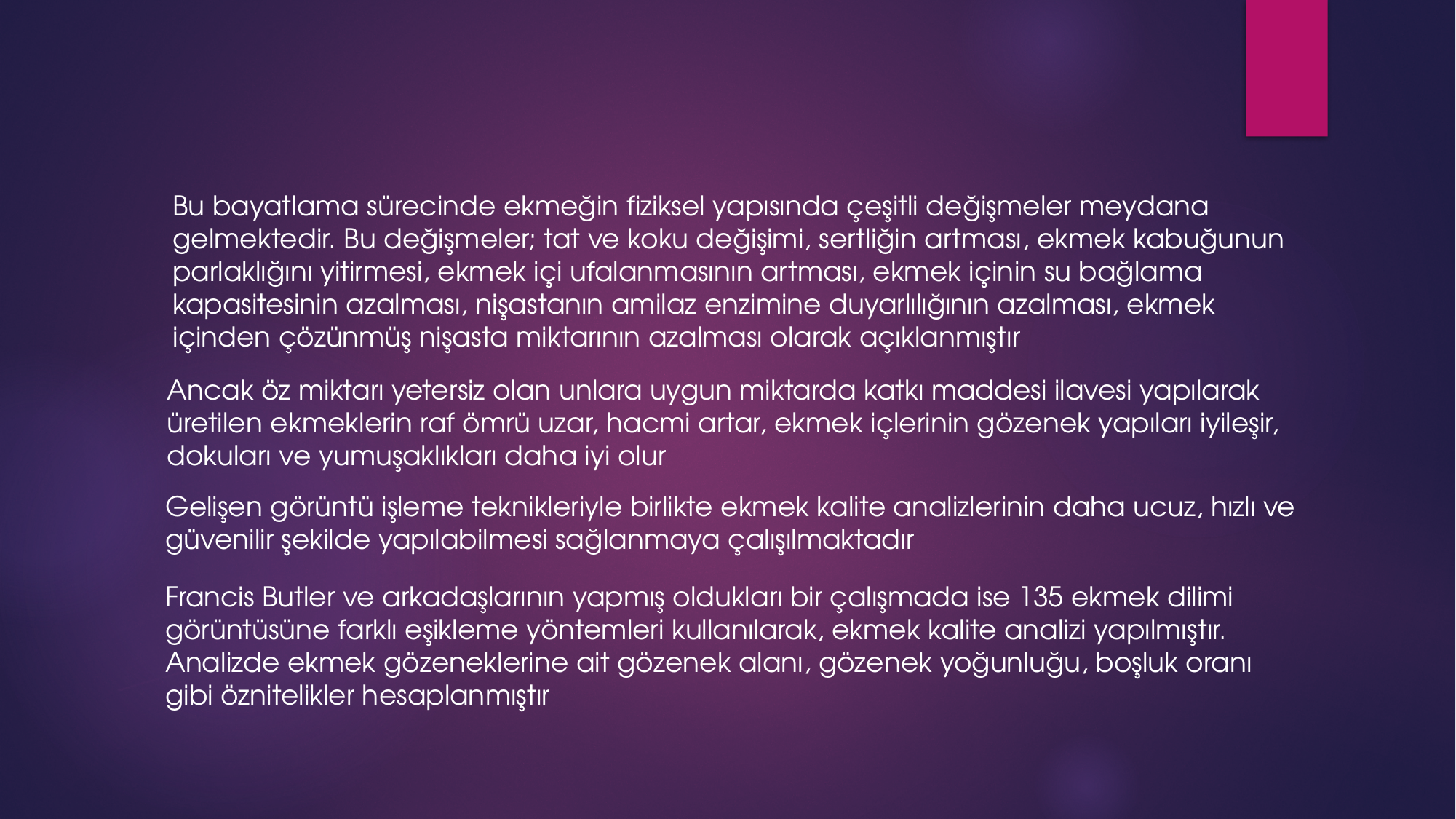

Bu bayatlama sürecinde ekmeğin fiziksel yapısında çeşitli değişmeler meydana gelmektedir. Bu değişmeler; tat ve koku değişimi, sertliğin artması, ekmek kabuğunun parlaklığını yitirmesi, ekmek içi ufalanmasının artması, ekmek içinin su bağlama kapasitesinin azalması, nişastanın amilaz enzimine duyarlılığının azalması, ekmek içinden çözünmüş nişasta miktarının azalması olarak açıklanmıştır
Ancak öz miktarı yetersiz olan unlara uygun miktarda katkı maddesi ilavesi yapılarak üretilen ekmeklerin raf ömrü uzar, hacmi artar, ekmek içlerinin gözenek yapıları iyileşir, dokuları ve yumuşaklıkları daha iyi olur
Gelişen görüntü işleme teknikleriyle birlikte ekmek kalite analizlerinin daha ucuz, hızlı ve güvenilir şekilde yapılabilmesi sağlanmaya çalışılmaktadır
Francis Butler ve arkadaşlarının yapmış oldukları bir çalışmada ise 135 ekmek dilimi görüntüsüne farklı eşikleme yöntemleri kullanılarak, ekmek kalite analizi yapılmıştır. Analizde ekmek gözeneklerine ait gözenek alanı, gözenek yoğunluğu, boşluk oranı gibi öznitelikler hesaplanmıştır